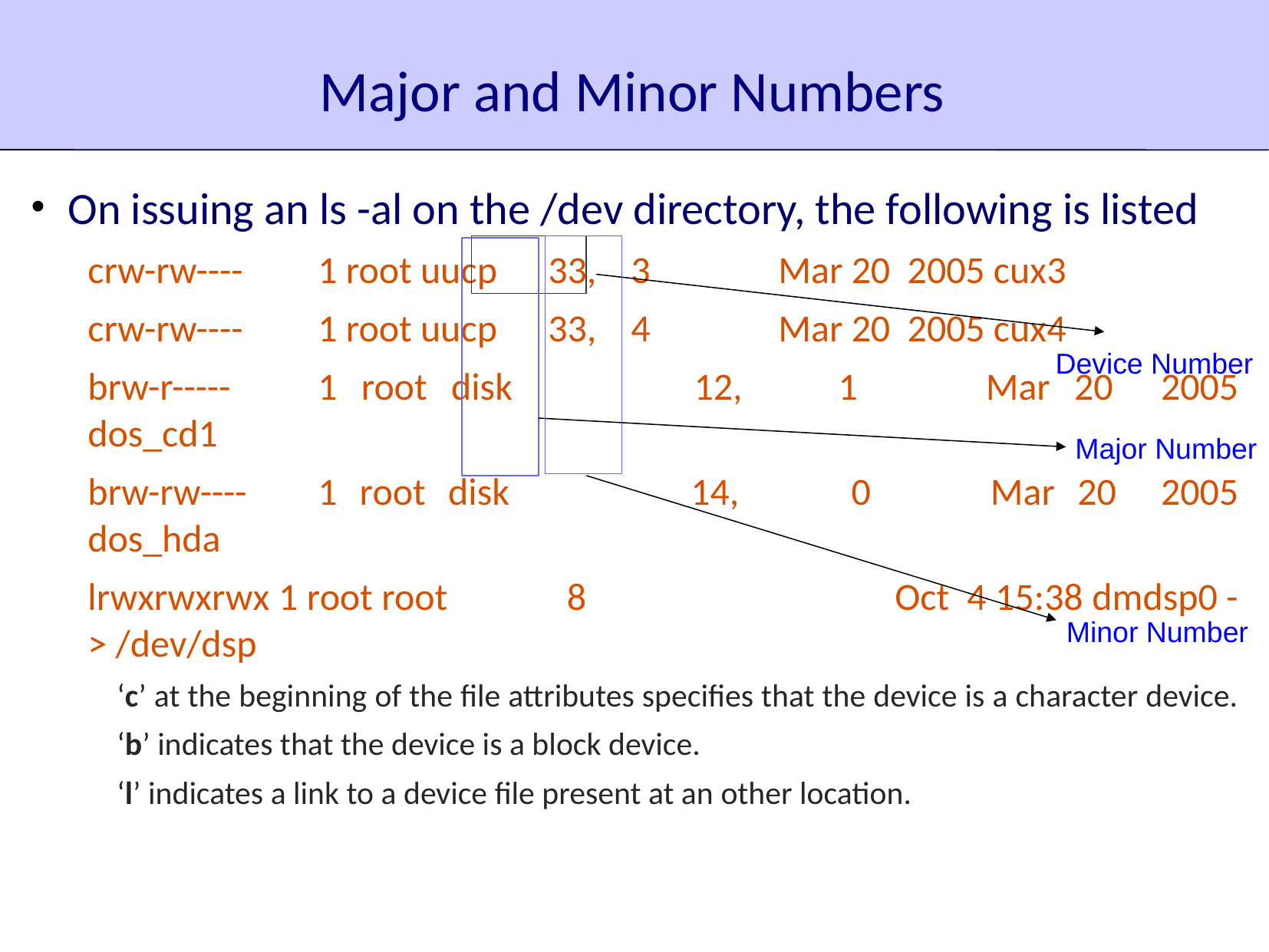

# Major and Minor Numbers
On issuing an ls -al on the /dev directory, the following is listed
crw-rw----	1 root uucp	33,    3 		Mar 20  2005 cux3
crw-rw----	1 root uucp	33,    4		Mar 20  2005 cux4
brw-r-----	1 root disk		12,    1		Mar 20  2005 dos_cd1
brw-rw----	1 root disk		14,     0		Mar 20  2005 dos_hda
lrwxrwxrwx 1 root root	  8			Oct  4 15:38 dmdsp0 -> /dev/dsp
‘c’ at the beginning of the file attributes specifies that the device is a character device.
‘b’ indicates that the device is a block device.
‘l’ indicates a link to a device file present at an other location.

Device Number
Major Number
Minor Number